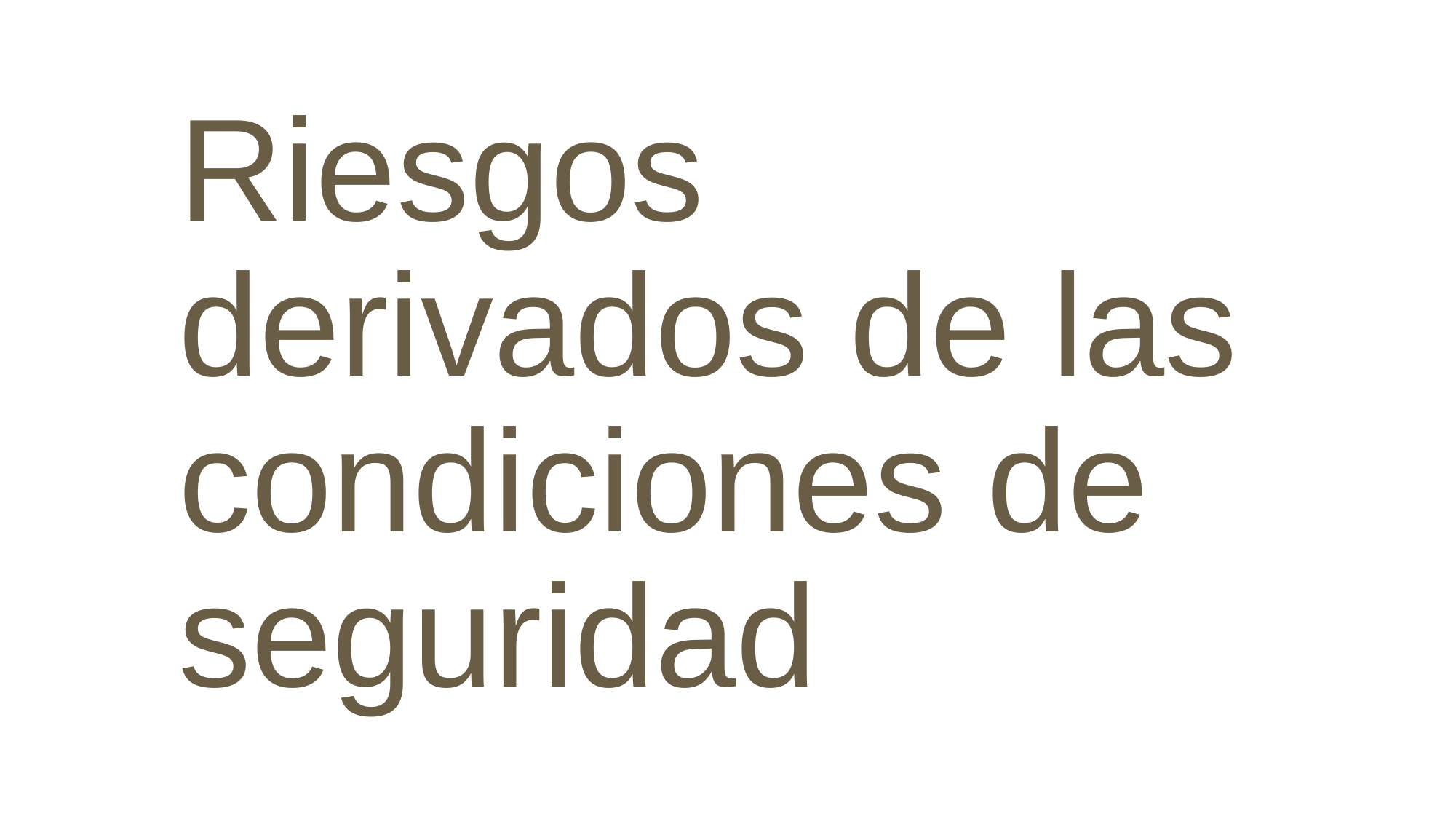

# Riesgos derivados de las condiciones de seguridad